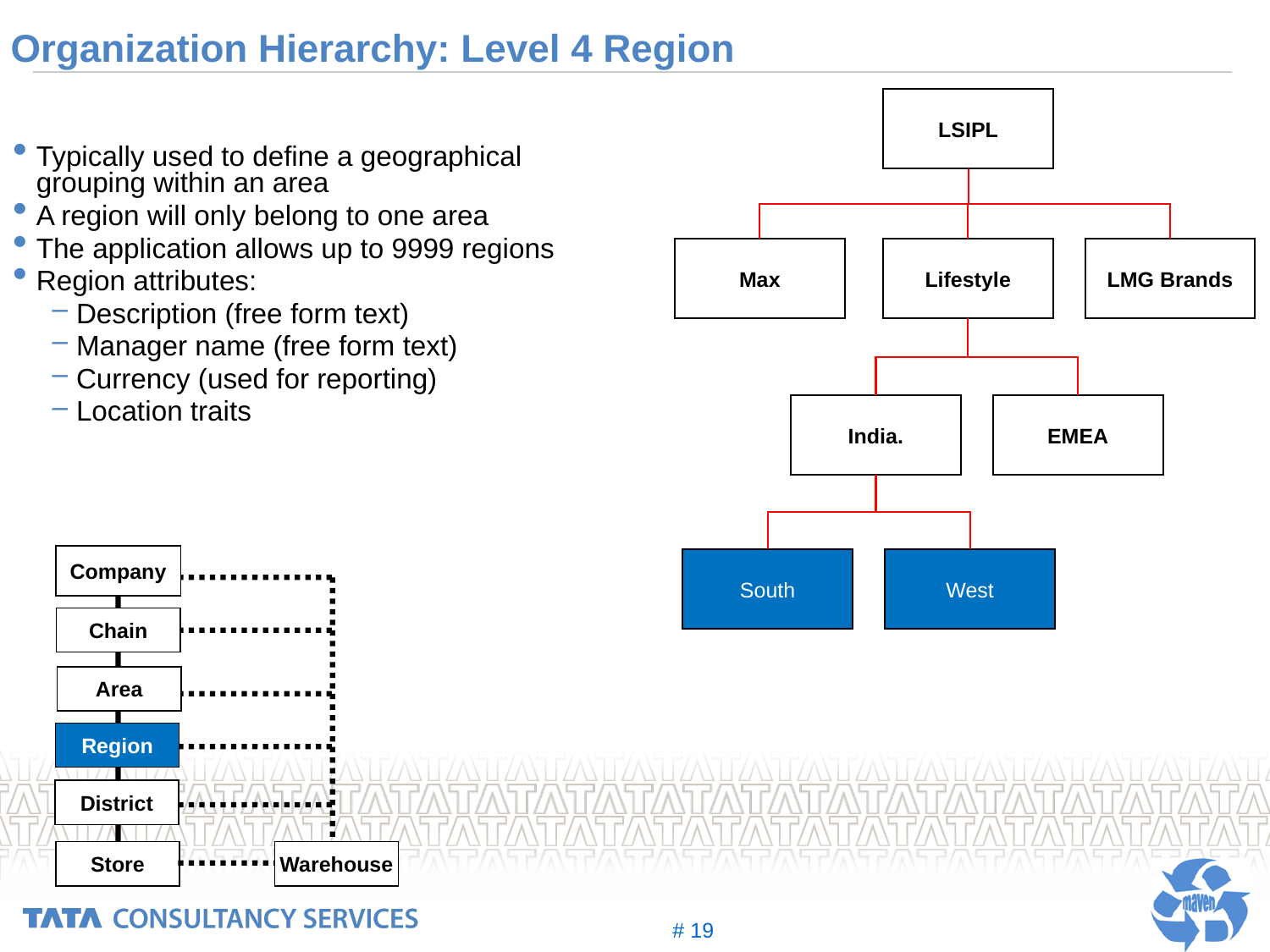

# Organization Hierarchy: Level 4 Region
LSIPL
Typically used to define a geographical grouping within an area
A region will only belong to one area
The application allows up to 9999 regions
Region attributes:
Description (free form text)
Manager name (free form text)
Currency (used for reporting)
Location traits
LMG Brands
Max
Lifestyle
India.
EMEA

Company

Chain

Area

Region

District

Store

Warehouse

South
West